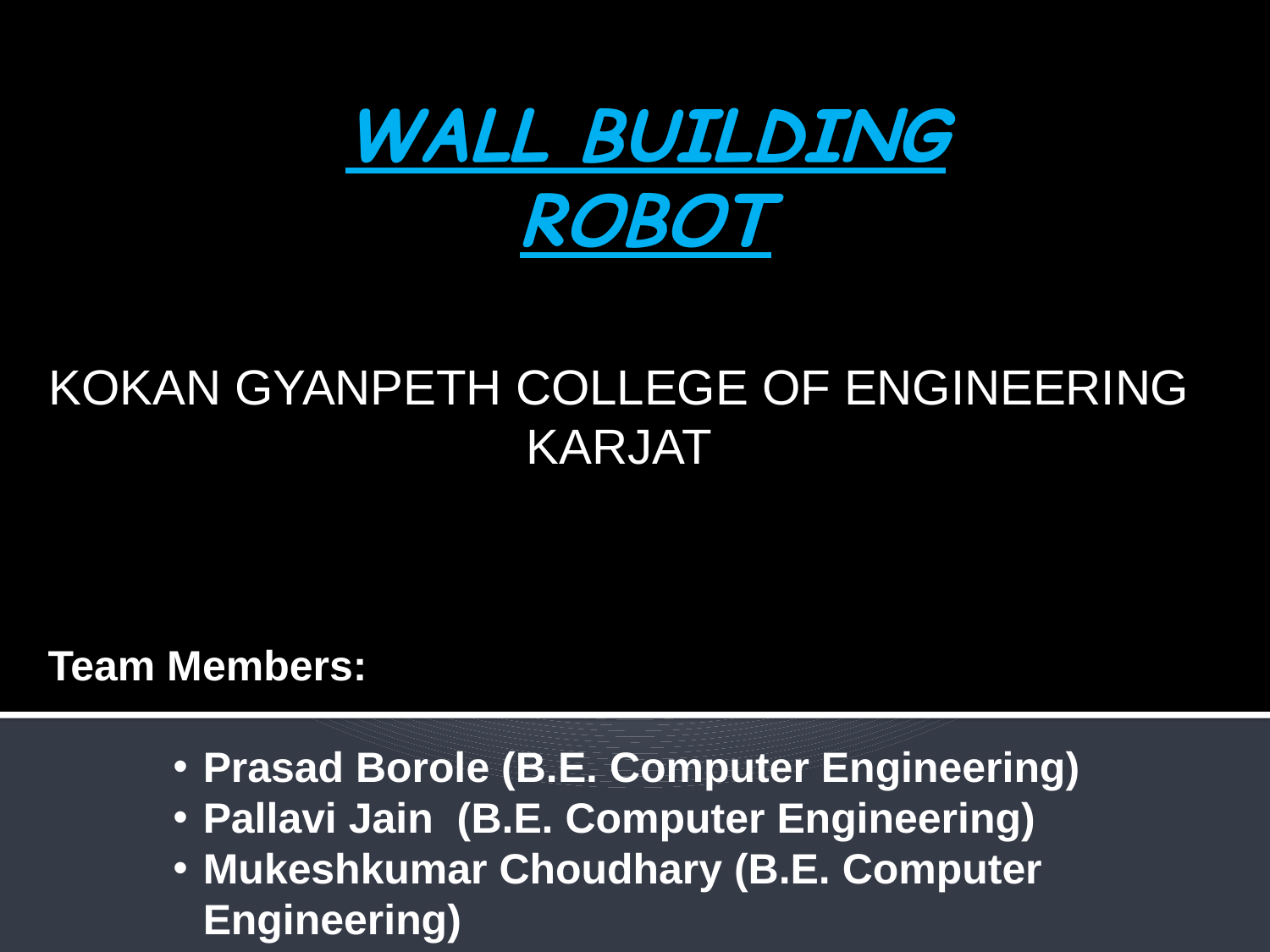

WALL BUILDING
ROBOT

KOKAN GYANPETH COLLEGE OF ENGINEERING
KARJAT

   Team Members:

Prasad Borole (B.E. Computer Engineering)
Pallavi Jain  (B.E. Computer Engineering)
Mukeshkumar Choudhary (B.E. Computer Engineering)